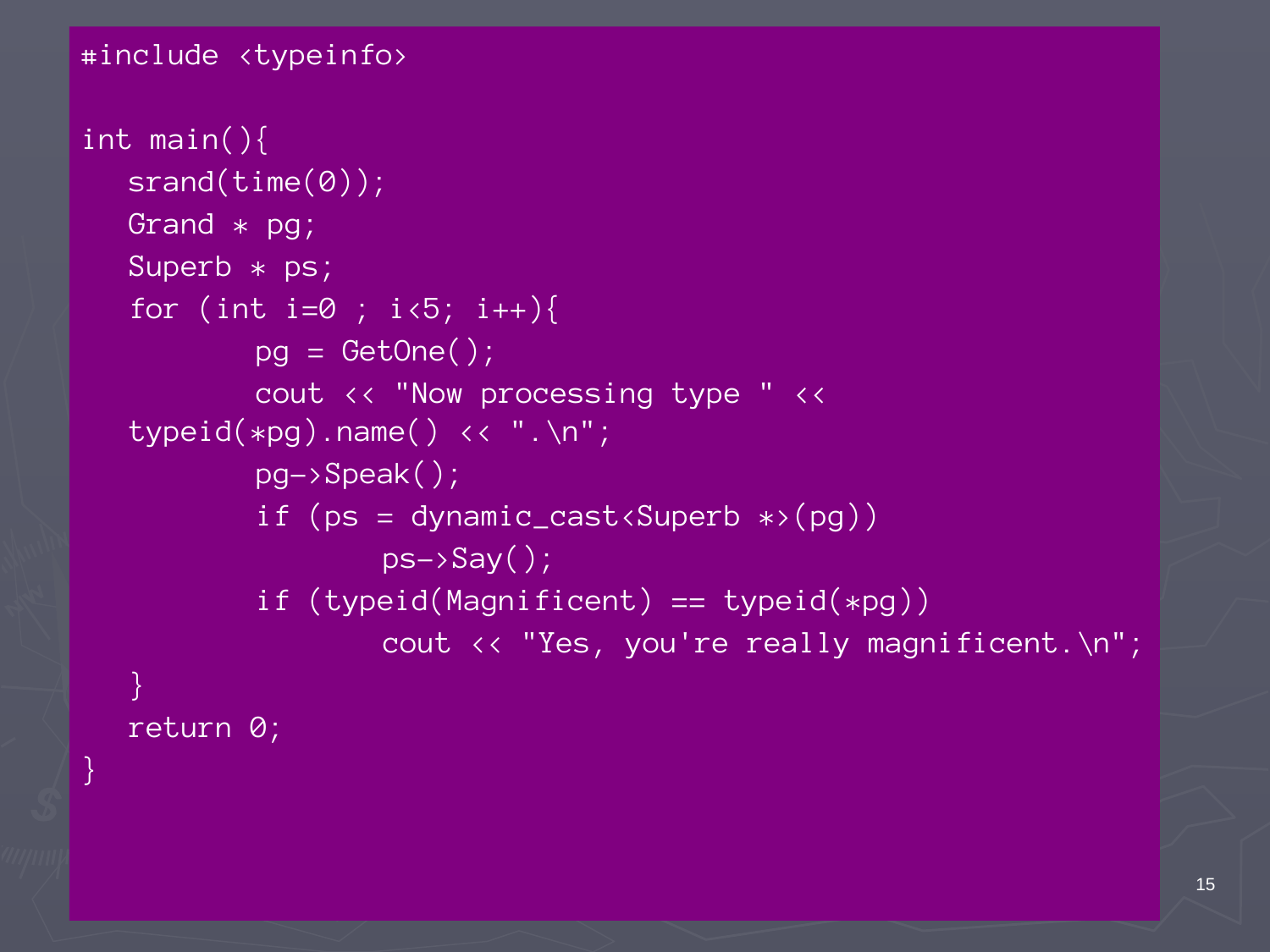

#include <typeinfo>

int main(){
	srand(time(0));
	Grand * pg;
	Superb * ps;
	for (int i=0 ; i<5; i++){
		pg = GetOne();
		cout << "Now processing type " << typeid(*pg).name() << ".\n";
		pg->Speak();
		if (ps = dynamic_cast<Superb *>(pg))
			ps->Say();
		if (typeid(Magnificent) == typeid(*pg))
			cout << "Yes, you're really magnificent.\n";
	}
	return 0;
}
15